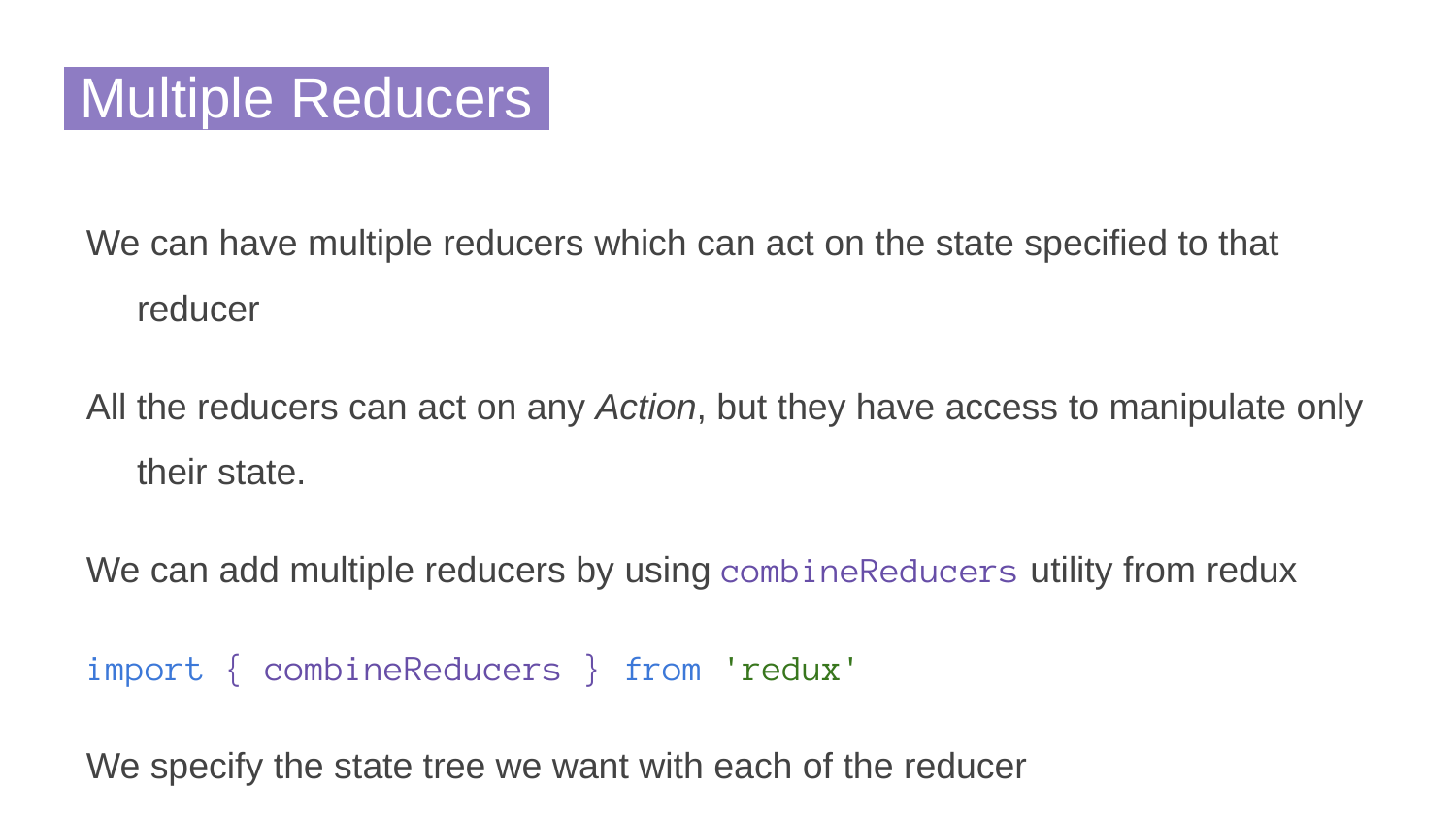

# Multiple Reducers.
We can have multiple reducers which can act on the state specified to that reducer
All the reducers can act on any Action, but they have access to manipulate only their state.
We can add multiple reducers by using combineReducers utility from redux
import { combineReducers } from 'redux'
We specify the state tree we want with each of the reducer